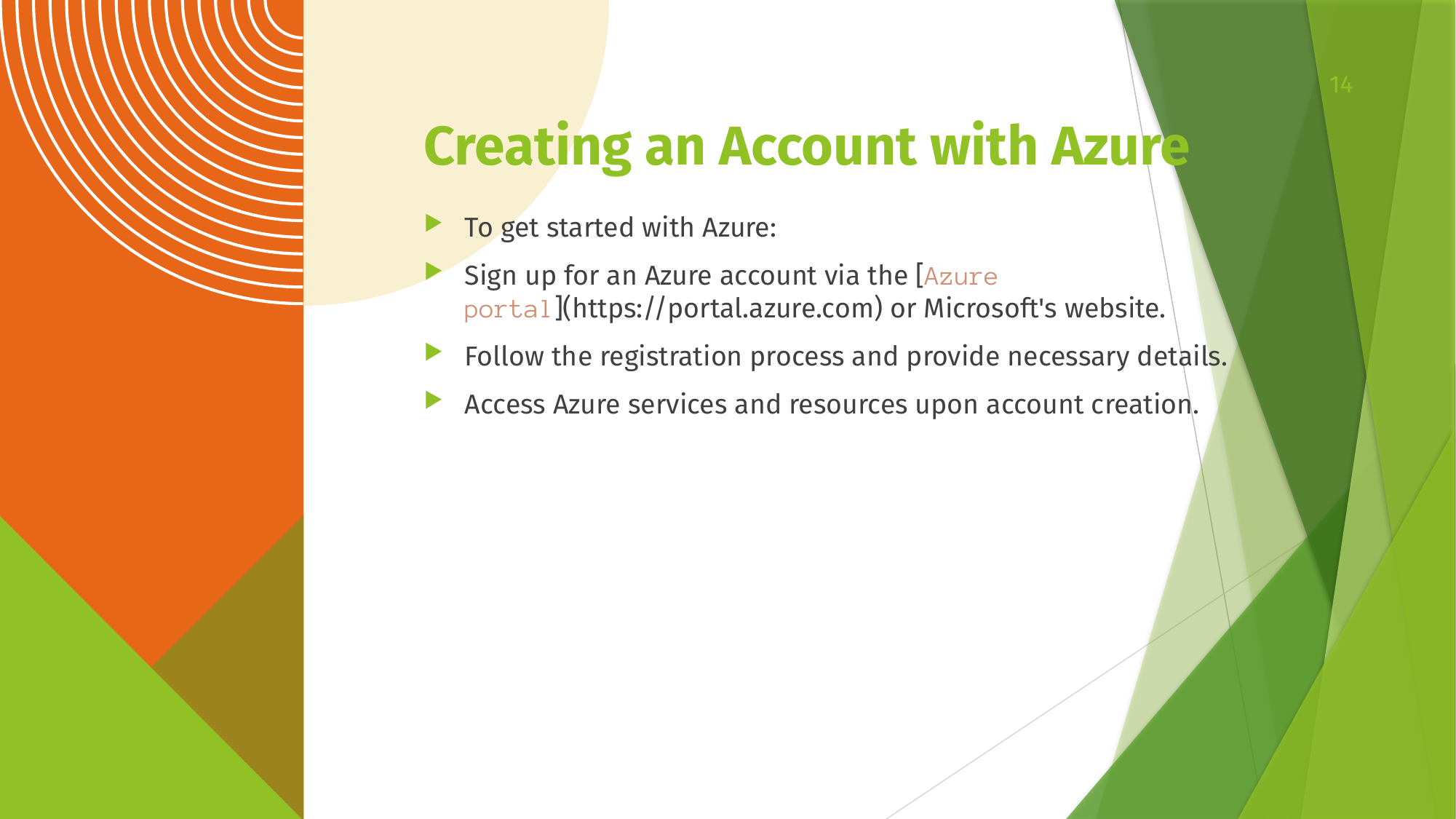

14
# Creating an Account with Azure
To get started with Azure:
Sign up for an Azure account via the [Azure portal](https://portal.azure.com) or Microsoft's website.
Follow the registration process and provide necessary details.
Access Azure services and resources upon account creation.